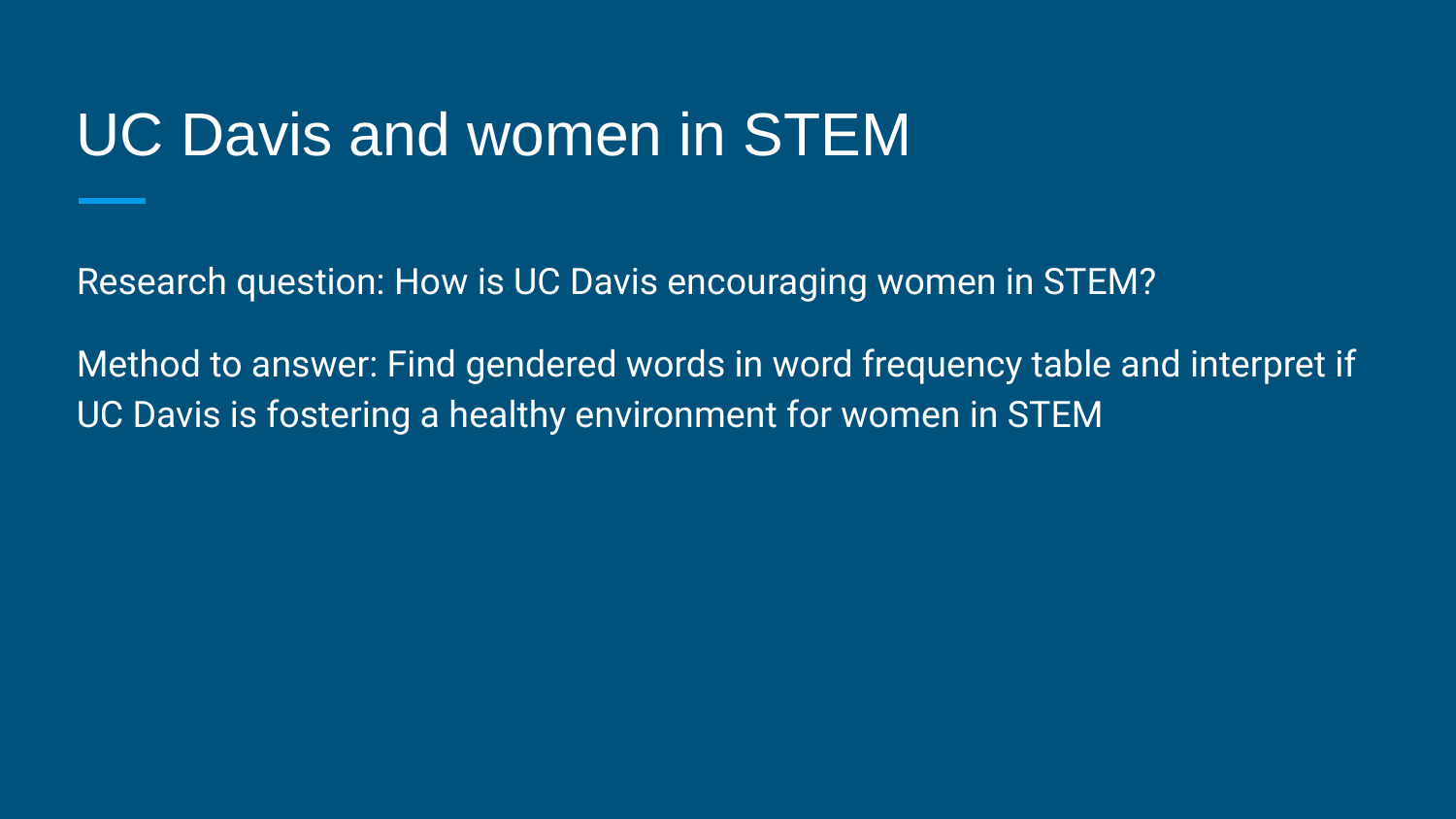

# UC Davis and women in STEM
Research question: How is UC Davis encouraging women in STEM?
Method to answer: Find gendered words in word frequency table and interpret if UC Davis is fostering a healthy environment for women in STEM